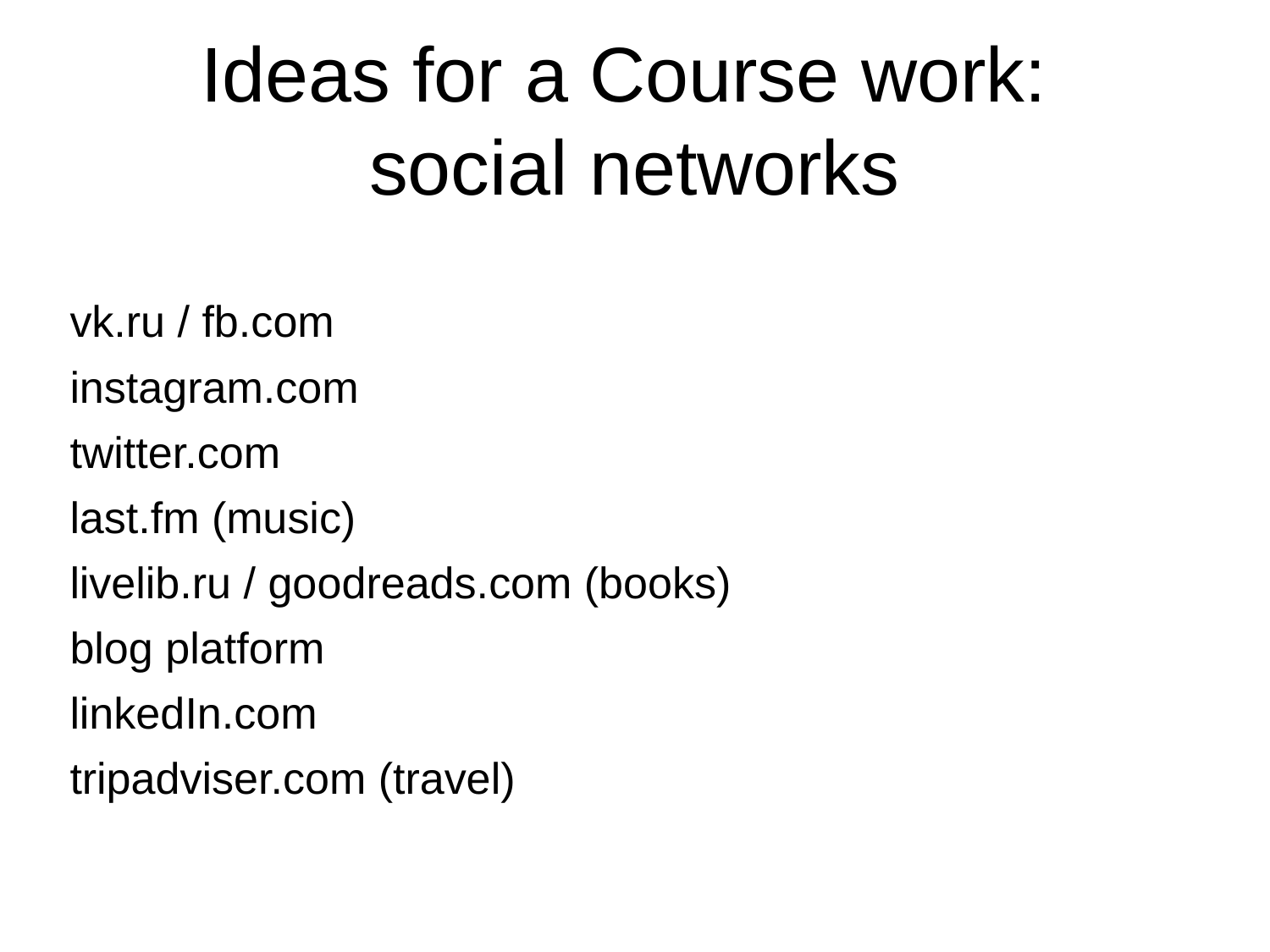

Ideas for a Course work:
social networks

vk.ru / fb.com
instagram.com
twitter.com
last.fm (music)
livelib.ru / goodreads.com (books)
blog platform
linkedIn.com
tripadviser.com (travel)